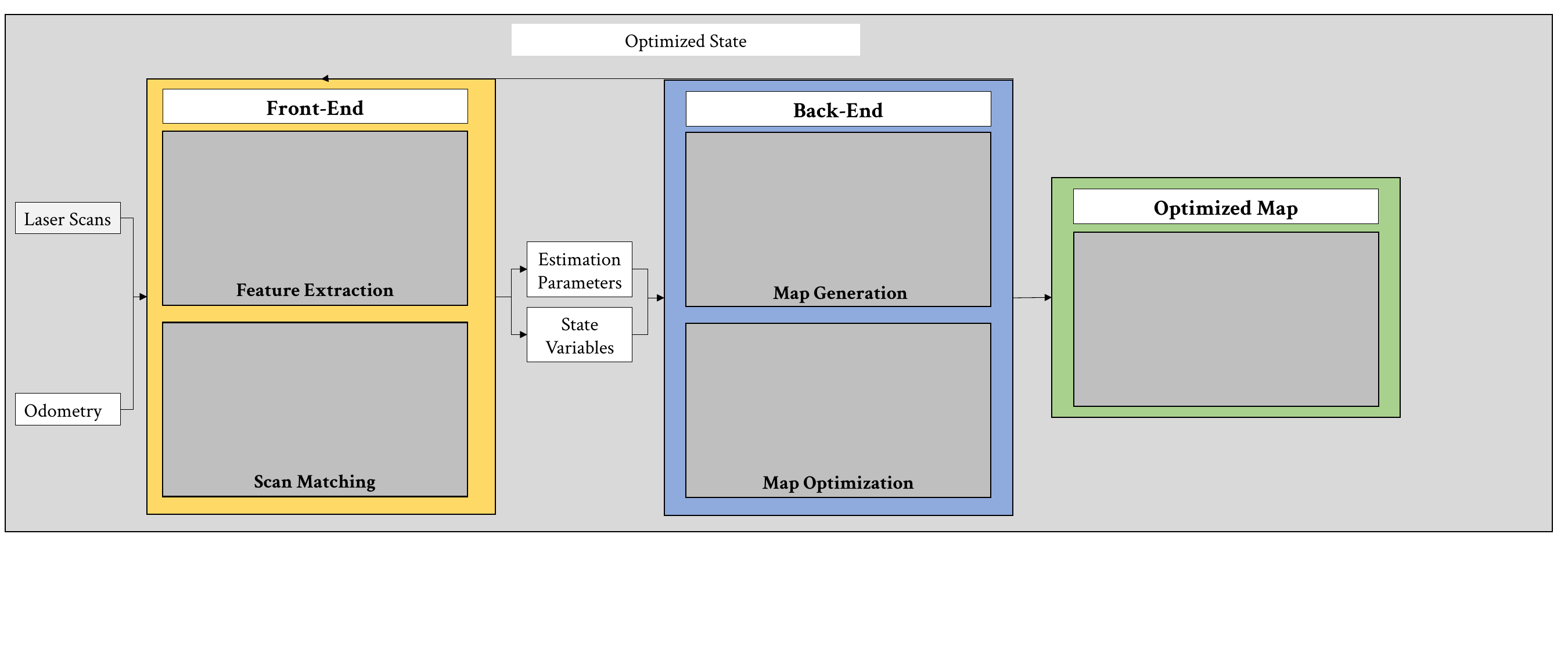

Optimized State

Front-End
Back-End

Optimized Map

Laser Scans
Estimation Parameters
Feature Extraction
Map Generation
State Variables

Odometry
Scan Matching
Map Optimization